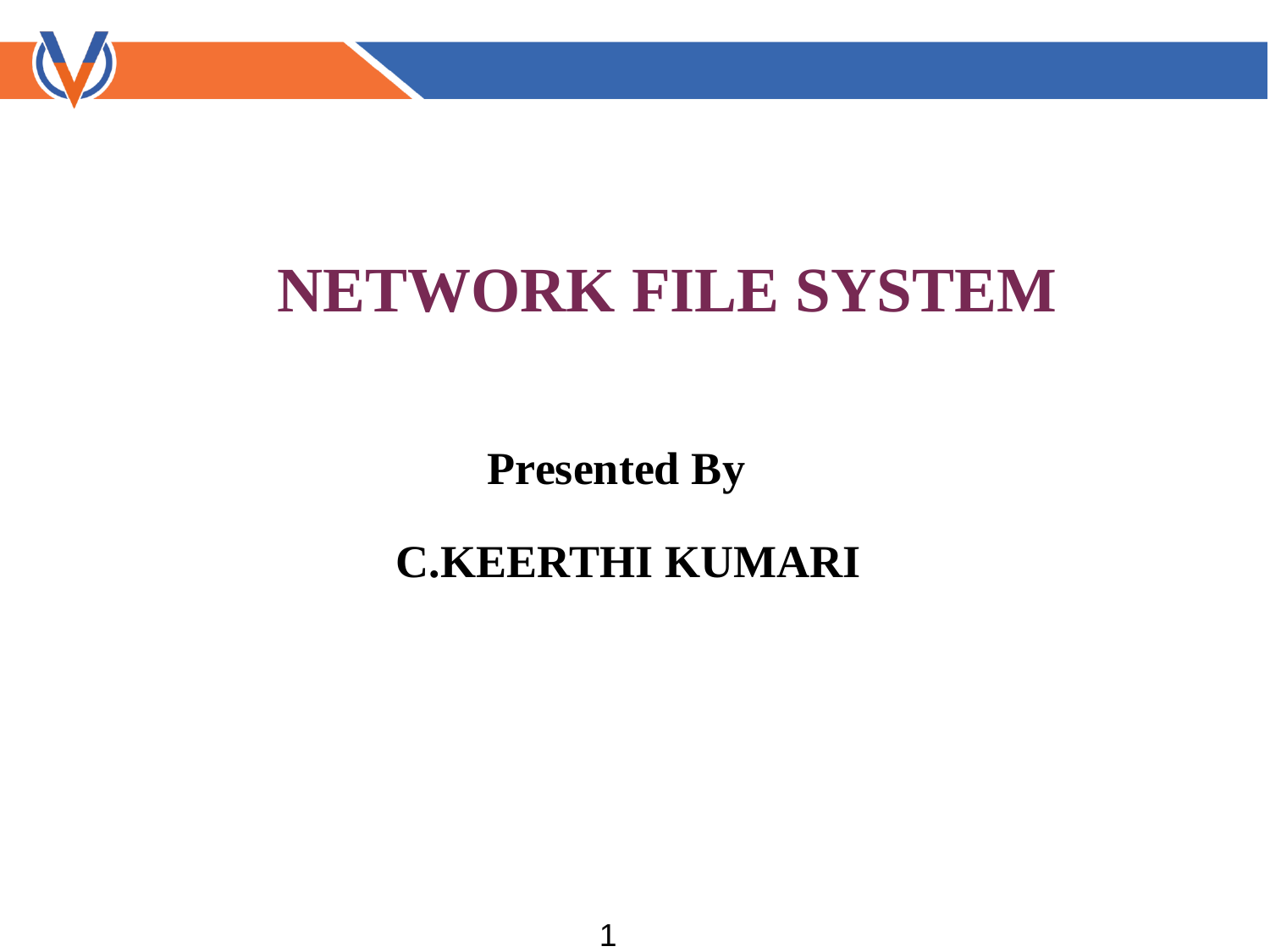

NETWORK FILE SYSTEM

                    Presented By

            C.KEERTHI KUMARI

1